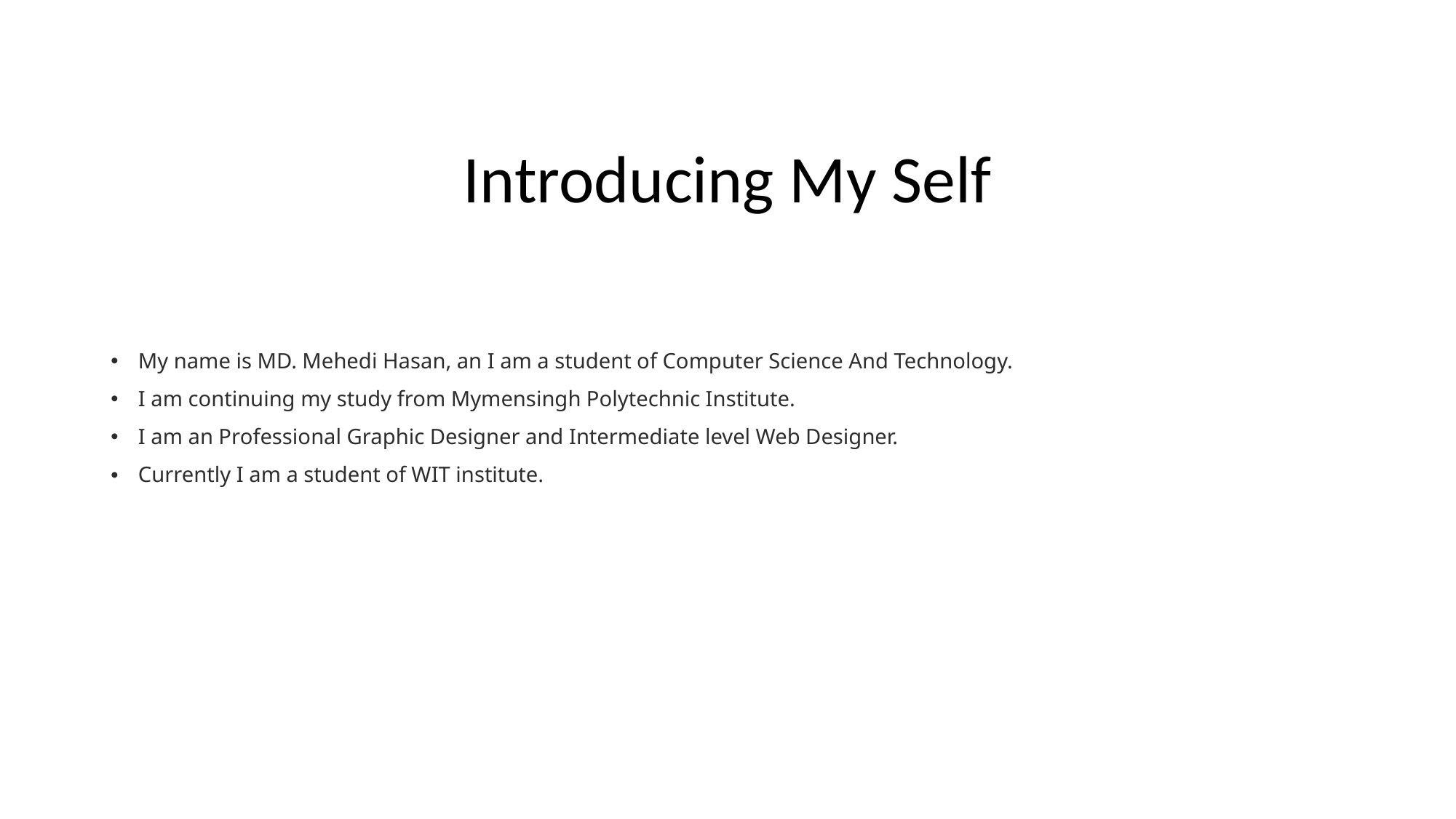

# Introducing My Self
My name is MD. Mehedi Hasan, an I am a student of Computer Science And Technology.
I am continuing my study from Mymensingh Polytechnic Institute.
I am an Professional Graphic Designer and Intermediate level Web Designer.
Currently I am a student of WIT institute.